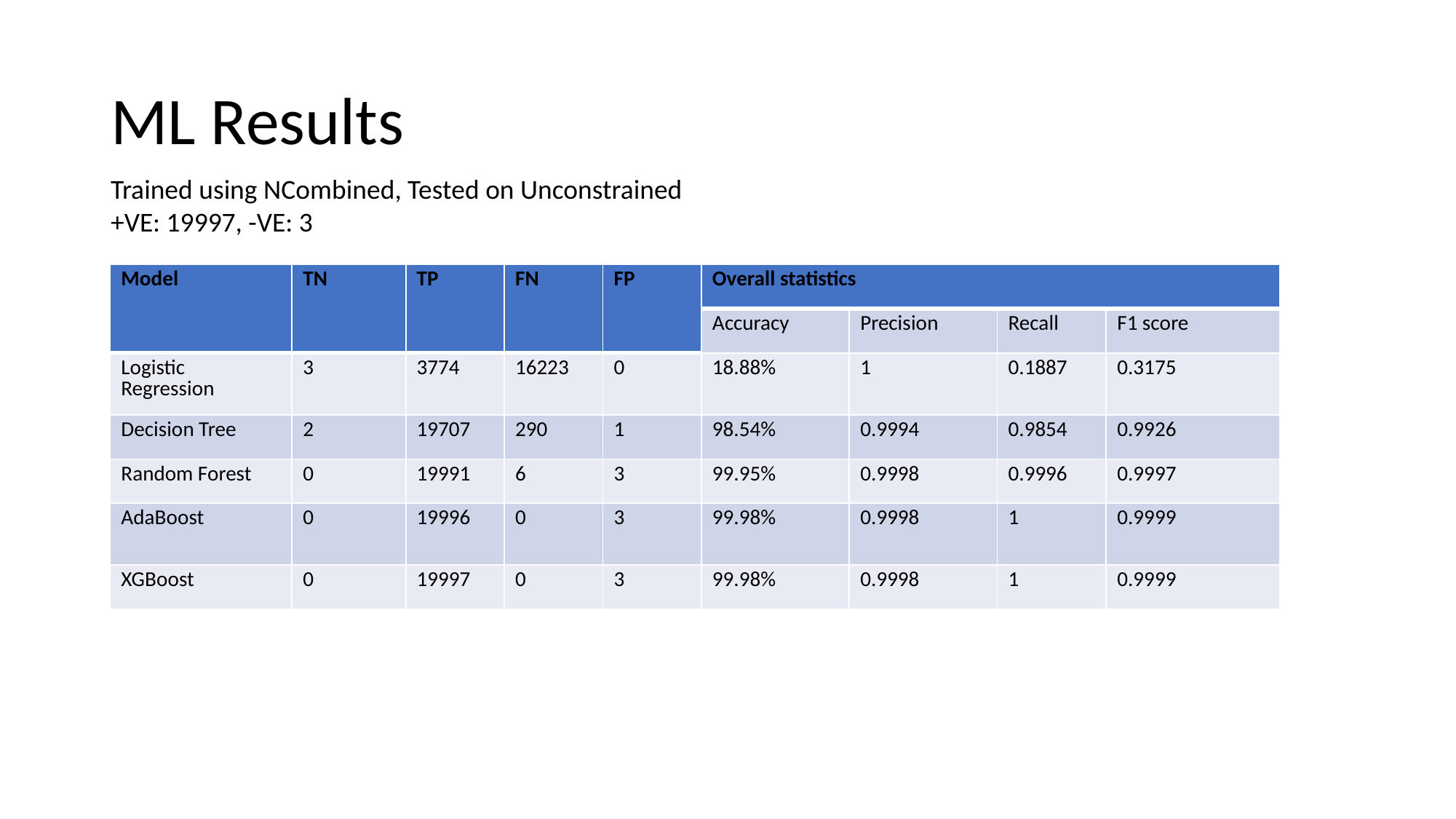

# ML Results
Trained using NCombined, Tested on Unconstrained
+VE: 19997, -VE: 3

| Model | TN | TP | FN | FP | Overall statistics | Overall statistics |  |  |
| --- | --- | --- | --- | --- | --- | --- | --- | --- |
|  |  |  |  |  | Accuracy | Precision | Recall | F1 score |
| Logistic Regression | 3 | 3774 | 16223 | 0 | 18.88% | 1 | 0.1887 | 0.3175 |
| Decision Tree | 2 | 19707 | 290 | 1 | 98.54% | 0.9994 | 0.9854 | 0.9926 |
| Random Forest | 0 | 19991 | 6 | 3 | 99.95% | 0.9998 | 0.9996 | 0.9997 |
| AdaBoost | 0 | 19996 | 0 | 3 | 99.98% | 0.9998 | 1 | 0.9999 |
| XGBoost | 0 | 19997 | 0 | 3 | 99.98% | 0.9998 | 1 | 0.9999 |